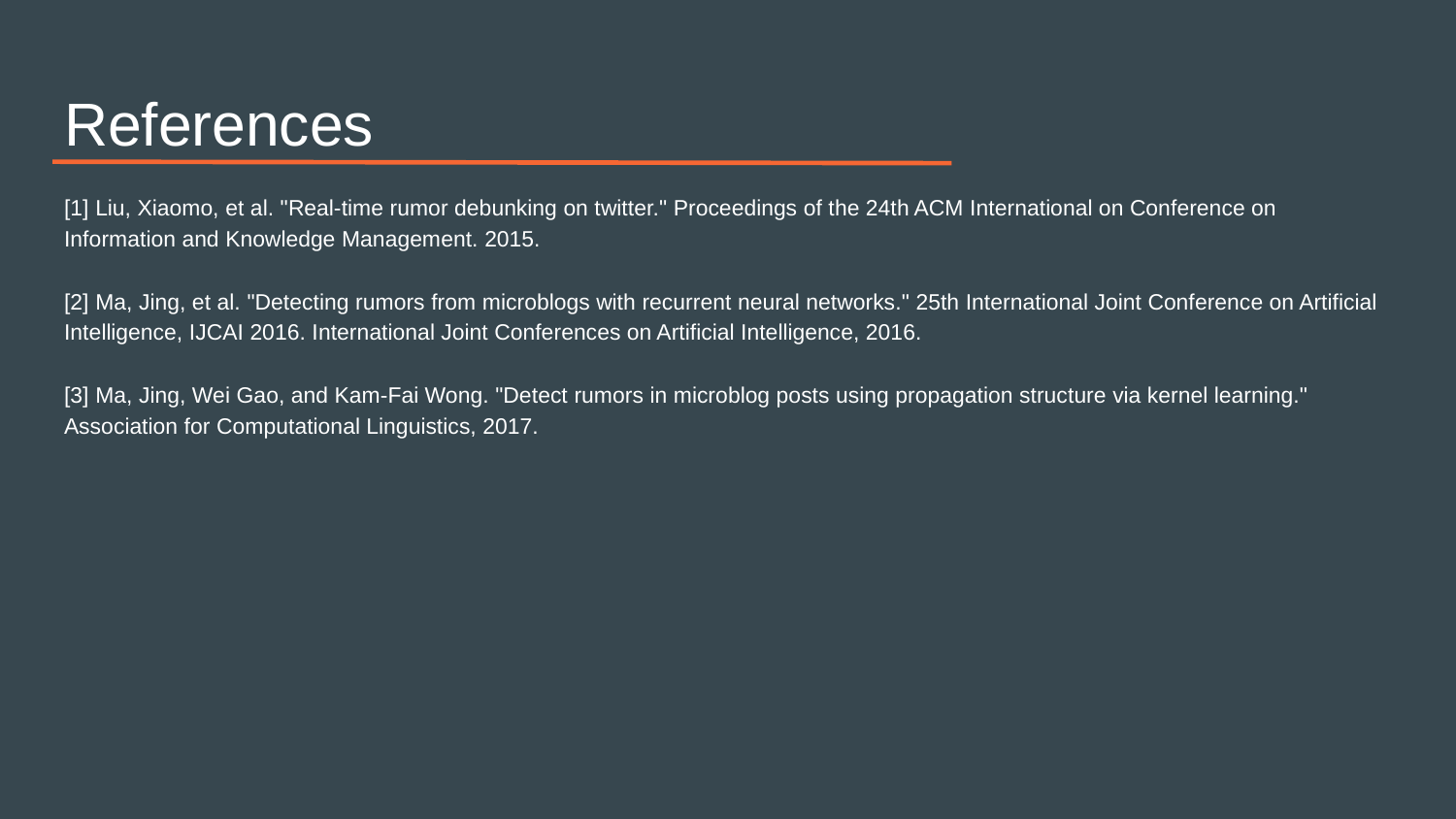

# References
[1] Liu, Xiaomo, et al. "Real-time rumor debunking on twitter." Proceedings of the 24th ACM International on Conference on Information and Knowledge Management. 2015.
[2] Ma, Jing, et al. "Detecting rumors from microblogs with recurrent neural networks." 25th International Joint Conference on Artificial Intelligence, IJCAI 2016. International Joint Conferences on Artificial Intelligence, 2016.
[3] Ma, Jing, Wei Gao, and Kam-Fai Wong. "Detect rumors in microblog posts using propagation structure via kernel learning." Association for Computational Linguistics, 2017.